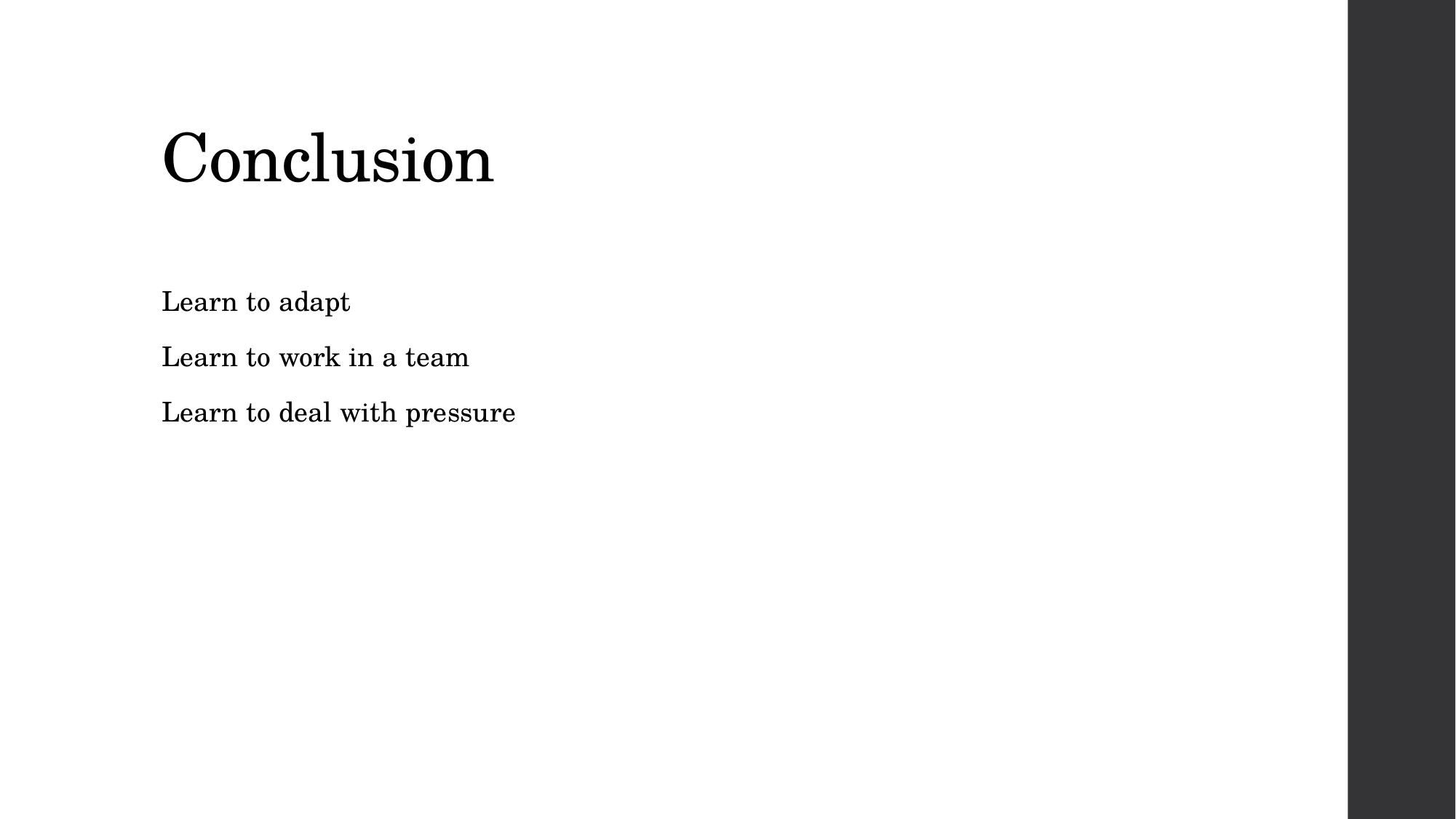

# Conclusion
Learn to adapt
Learn to work in a team
Learn to deal with pressure